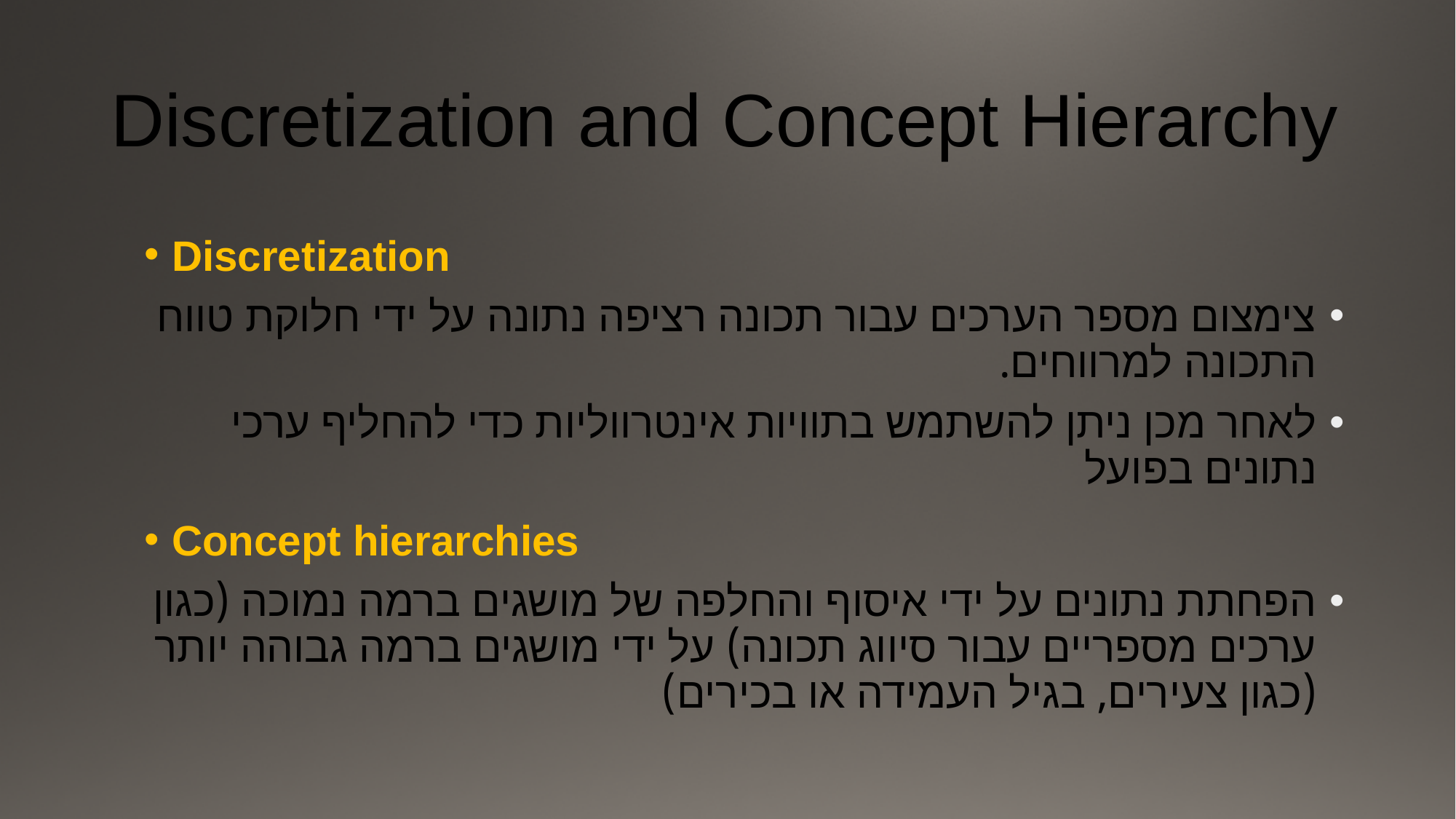

# Discretization and Concept Hierarchy
Discretization
צימצום מספר הערכים עבור תכונה רציפה נתונה על ידי חלוקת טווח התכונה למרווחים.
לאחר מכן ניתן להשתמש בתוויות אינטרווליות כדי להחליף ערכי נתונים בפועל
Concept hierarchies
הפחתת נתונים על ידי איסוף והחלפה של מושגים ברמה נמוכה (כגון ערכים מספריים עבור סיווג תכונה) על ידי מושגים ברמה גבוהה יותר (כגון צעירים, בגיל העמידה או בכירים)